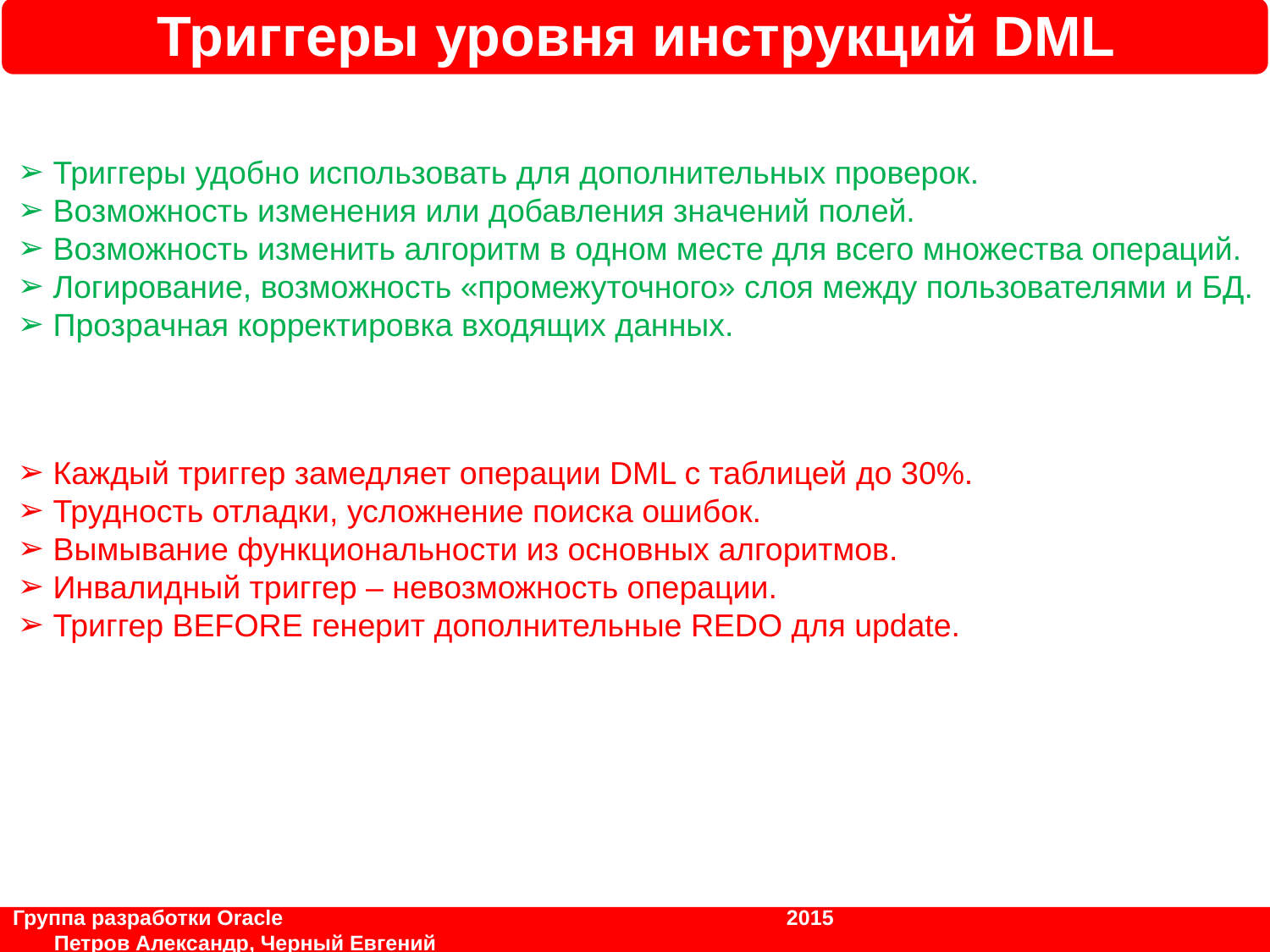

Триггеры уровня инструкций DML
 Триггеры удобно использовать для дополнительных проверок.
 Возможность изменения или добавления значений полей.
 Возможность изменить алгоритм в одном месте для всего множества операций.
 Логирование, возможность «промежуточного» слоя между пользователями и БД.
 Прозрачная корректировка входящих данных.
 Каждый триггер замедляет операции DML с таблицей до 30%.
 Трудность отладки, усложнение поиска ошибок.
 Вымывание функциональности из основных алгоритмов.
 Инвалидный триггер – невозможность операции.
 Триггер BEFORE генерит дополнительные REDO для update.
Группа разработки Oracle			       	  2015	 		                         Петров Александр, Черный Евгений